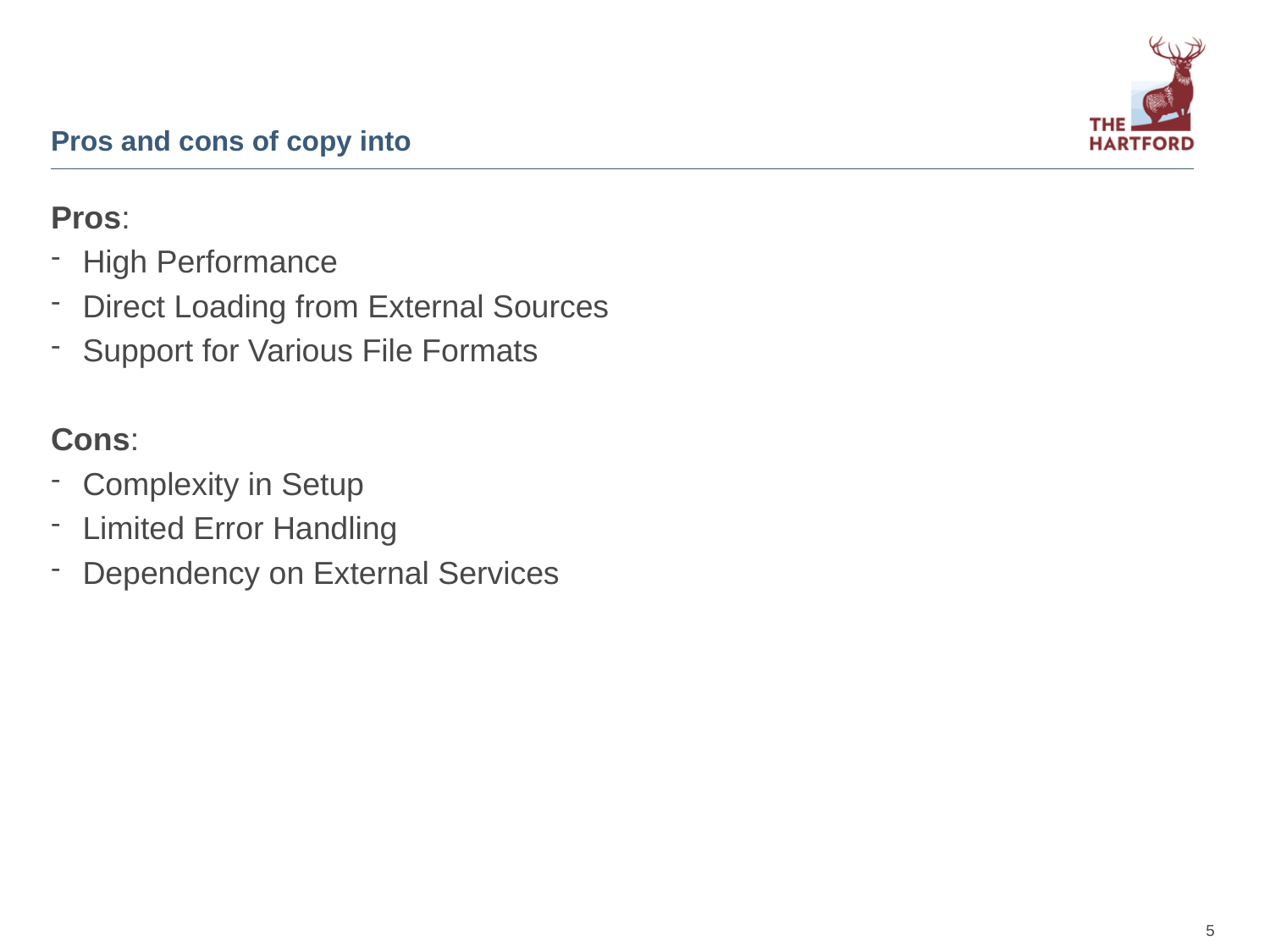

# Pros and cons of copy into
Pros:
High Performance
Direct Loading from External Sources
Support for Various File Formats

Cons:
Complexity in Setup
Limited Error Handling
Dependency on External Services
5